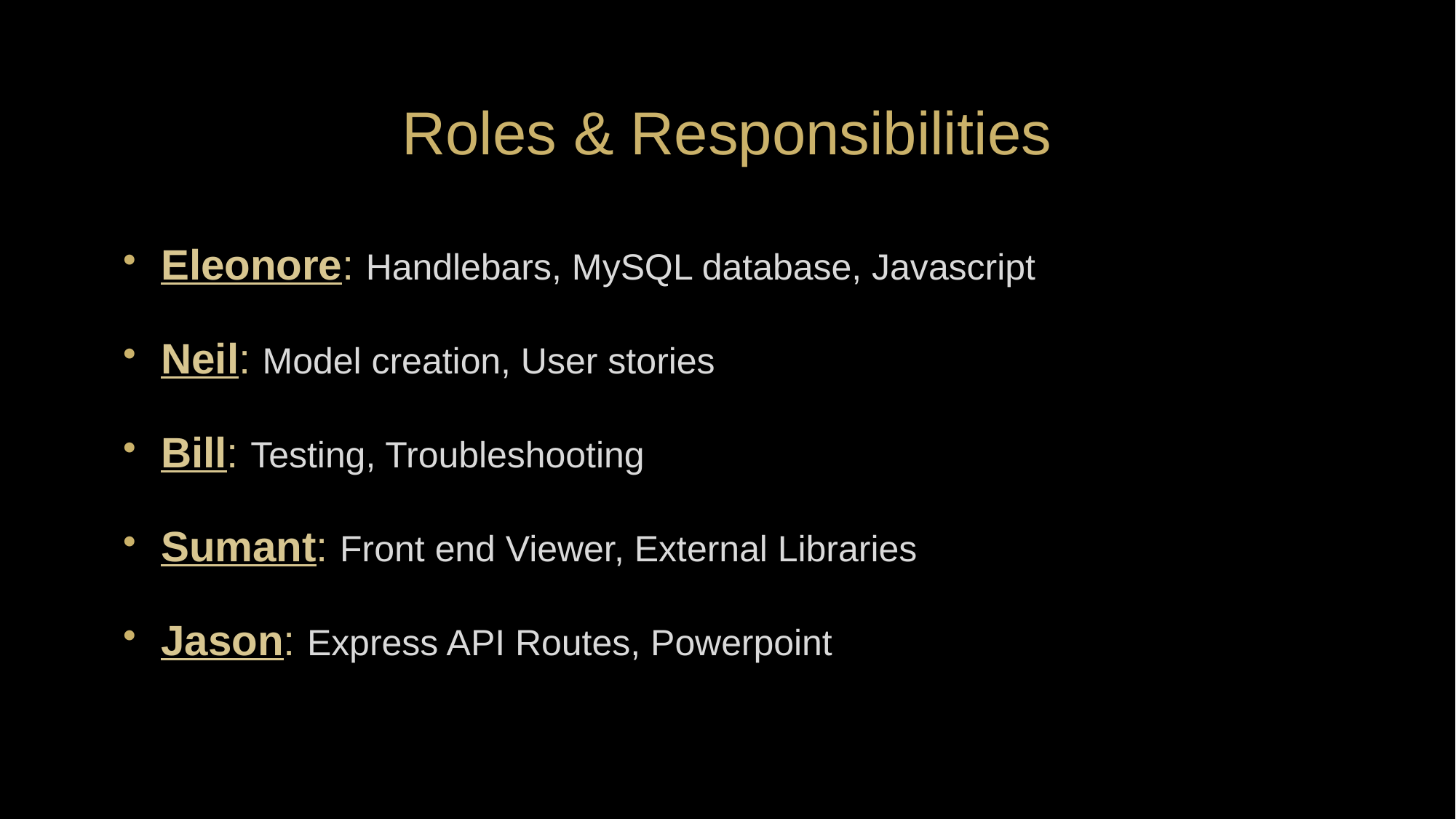

# Roles & Responsibilities
Eleonore: Handlebars, MySQL database, Javascript
Neil: Model creation, User stories
Bill: Testing, Troubleshooting
Sumant: Front end Viewer, External Libraries
Jason: Express API Routes, Powerpoint